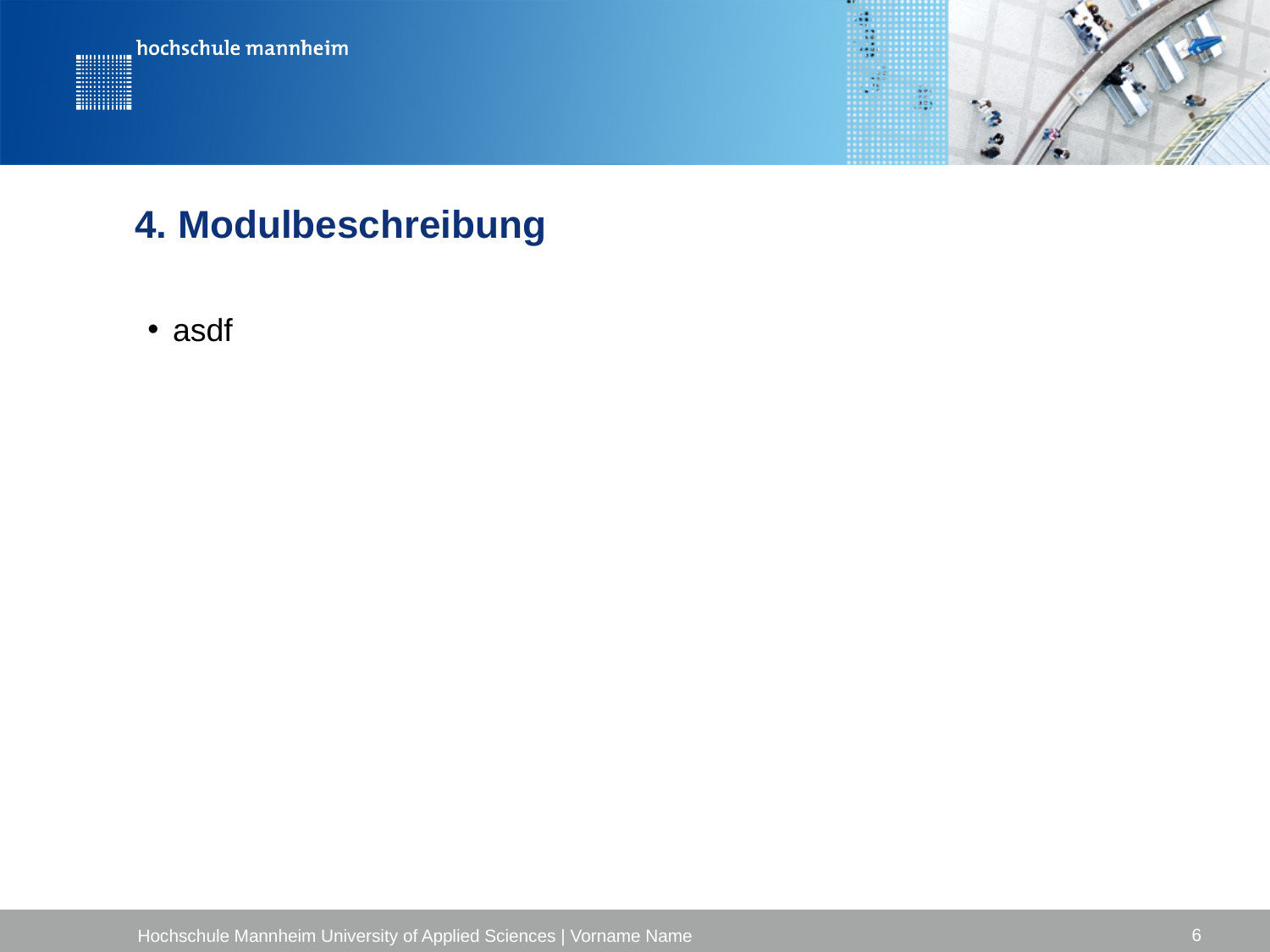

# 4. Modulbeschreibung
asdf

6
Hochschule Mannheim University of Applied Sciences | Vorname Name